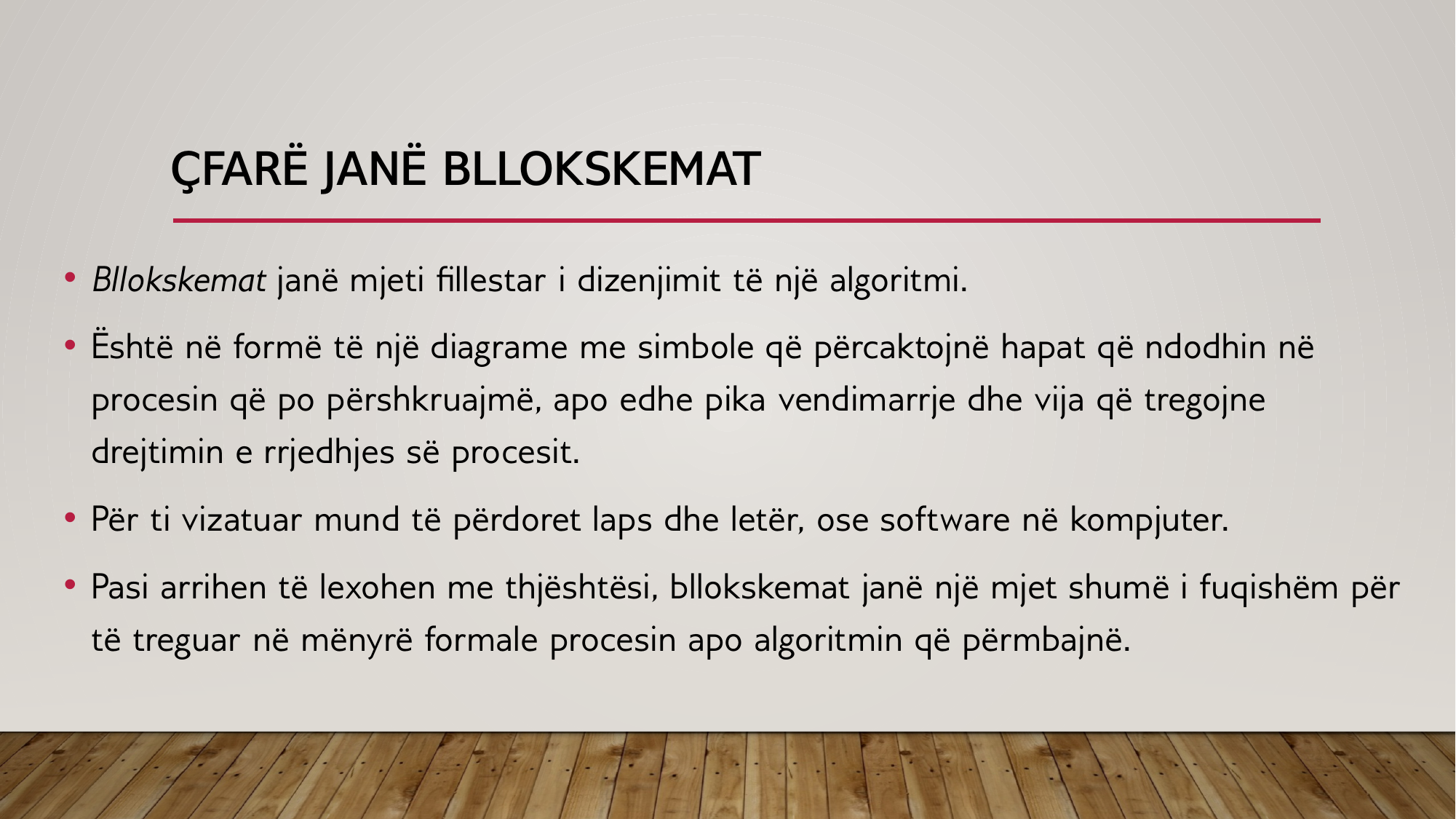

# Çfarë janë Bllokskemat
Bllokskemat janë mjeti fillestar i dizenjimit të një algoritmi.
Është në formë të një diagrame me simbole që përcaktojnë hapat që ndodhin në procesin që po përshkruajmë, apo edhe pika vendimarrje dhe vija që tregojne drejtimin e rrjedhjes së procesit.
Për ti vizatuar mund të përdoret laps dhe letër, ose software në kompjuter.
Pasi arrihen të lexohen me thjështësi, bllokskemat janë një mjet shumë i fuqishëm për të treguar në mënyrë formale procesin apo algoritmin që përmbajnë.